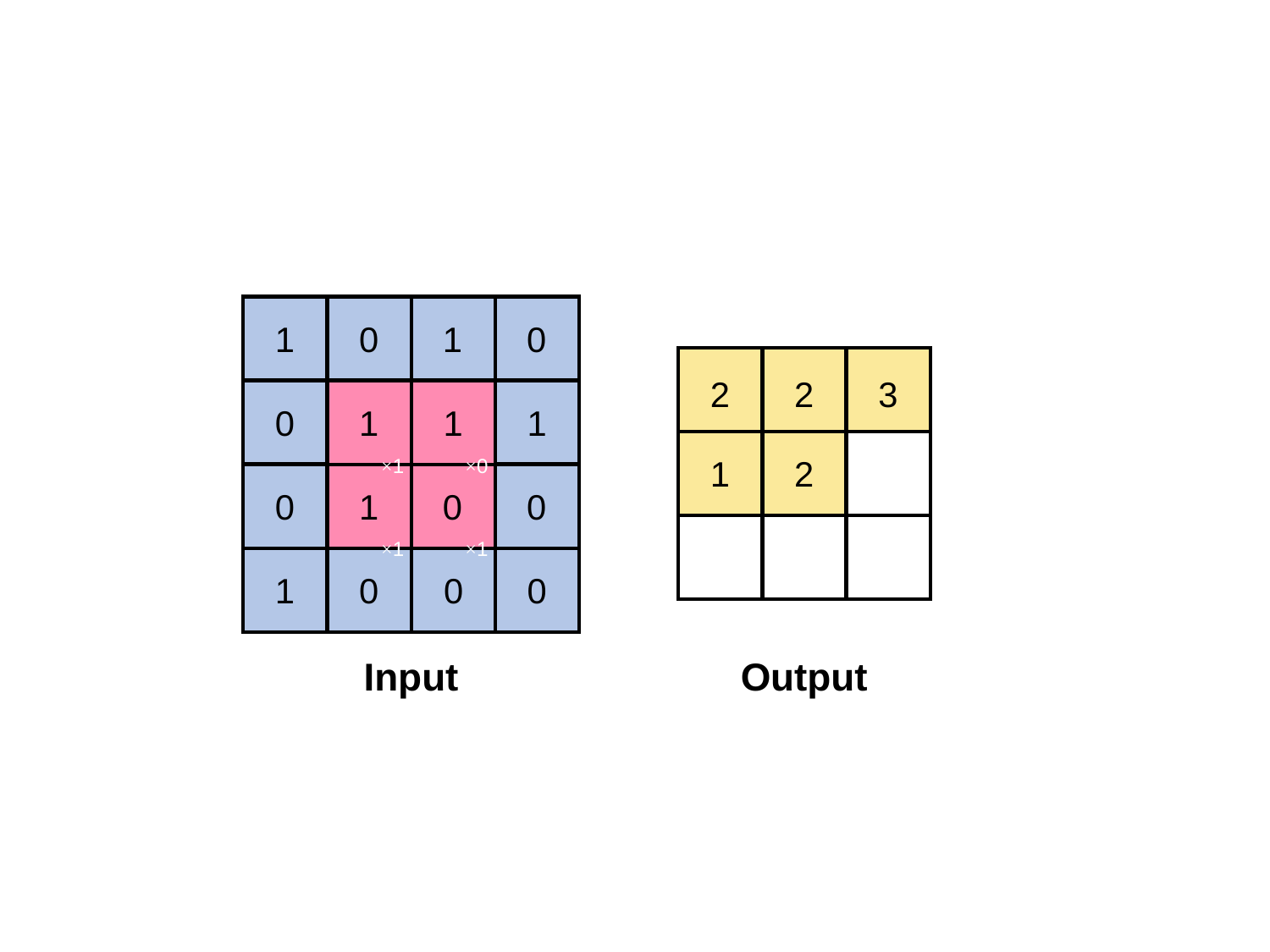

0
1
0
1
0
1
1
1
0
0
0
1
0
0
1
0

2
2
3
1
2

×1
×0
×1
×1
Input
Output